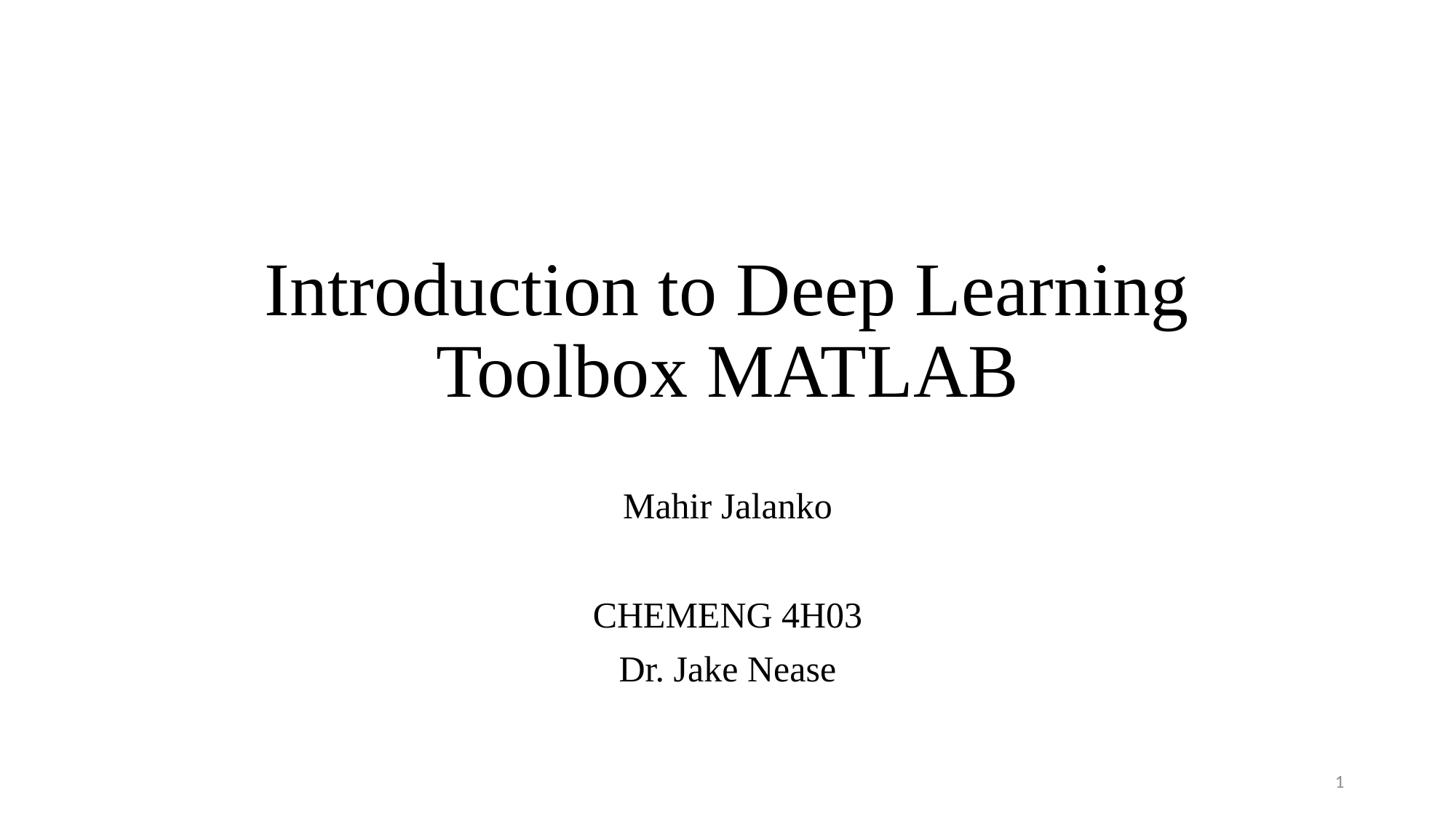

# Introduction to Deep Learning Toolbox MATLAB

Mahir Jalanko

CHEMENG 4H03
Dr. Jake Nease
1